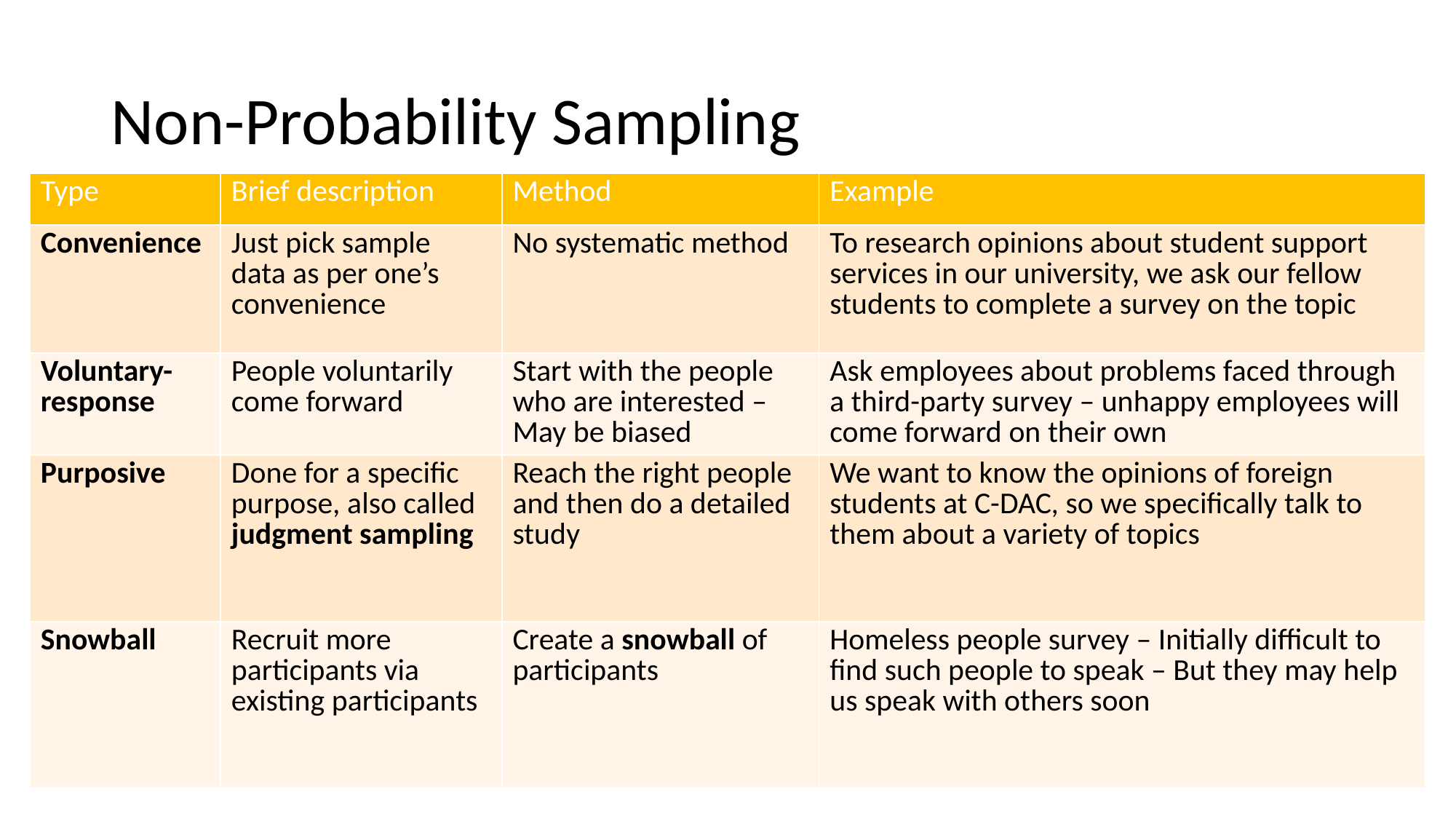

# Non-Probability Sampling
| Type | Brief description | Method | Example |
| --- | --- | --- | --- |
| Convenience | Just pick sample data as per one’s convenience | No systematic method | To research opinions about student support services in our university, we ask our fellow students to complete a survey on the topic |
| Voluntary-response | People voluntarily come forward | Start with the people who are interested – May be biased | Ask employees about problems faced through a third-party survey – unhappy employees will come forward on their own |
| Purposive | Done for a specific purpose, also called judgment sampling | Reach the right people and then do a detailed study | We want to know the opinions of foreign students at C-DAC, so we specifically talk to them about a variety of topics |
| Snowball | Recruit more participants via existing participants | Create a snowball of participants | Homeless people survey – Initially difficult to find such people to speak – But they may help us speak with others soon |